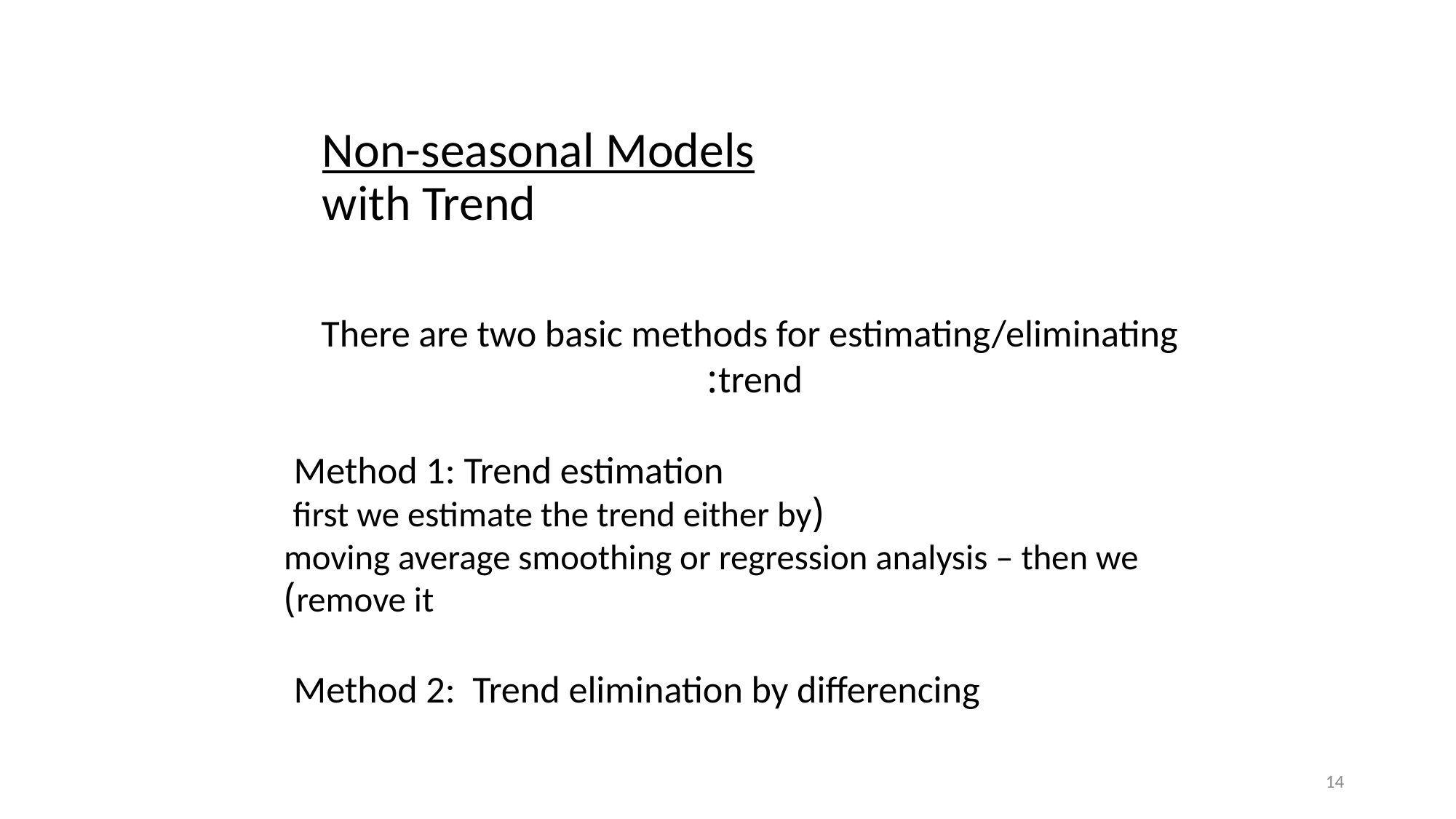

# Non-seasonal Models with Trend
 There are two basic methods for estimating/eliminating trend:

Method 1: Trend estimation
(first we estimate the trend either by
moving average smoothing or regression analysis – then we remove it)

Method 2:  Trend elimination by differencing
14